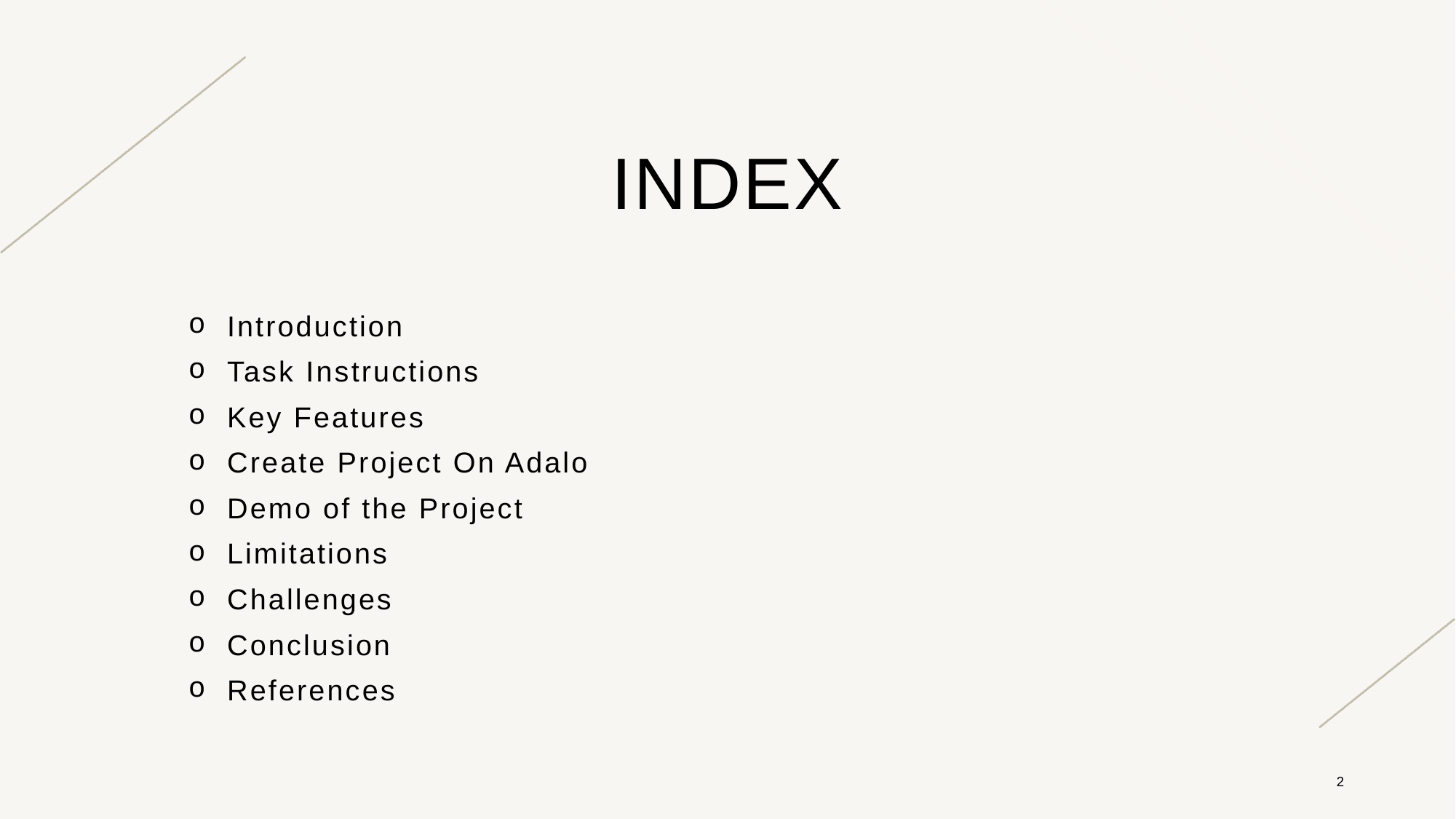

# Index
Introduction
Task Instructions
Key Features
Create Project On Adalo
Demo of the Project
Limitations
Challenges
Conclusion
References

2